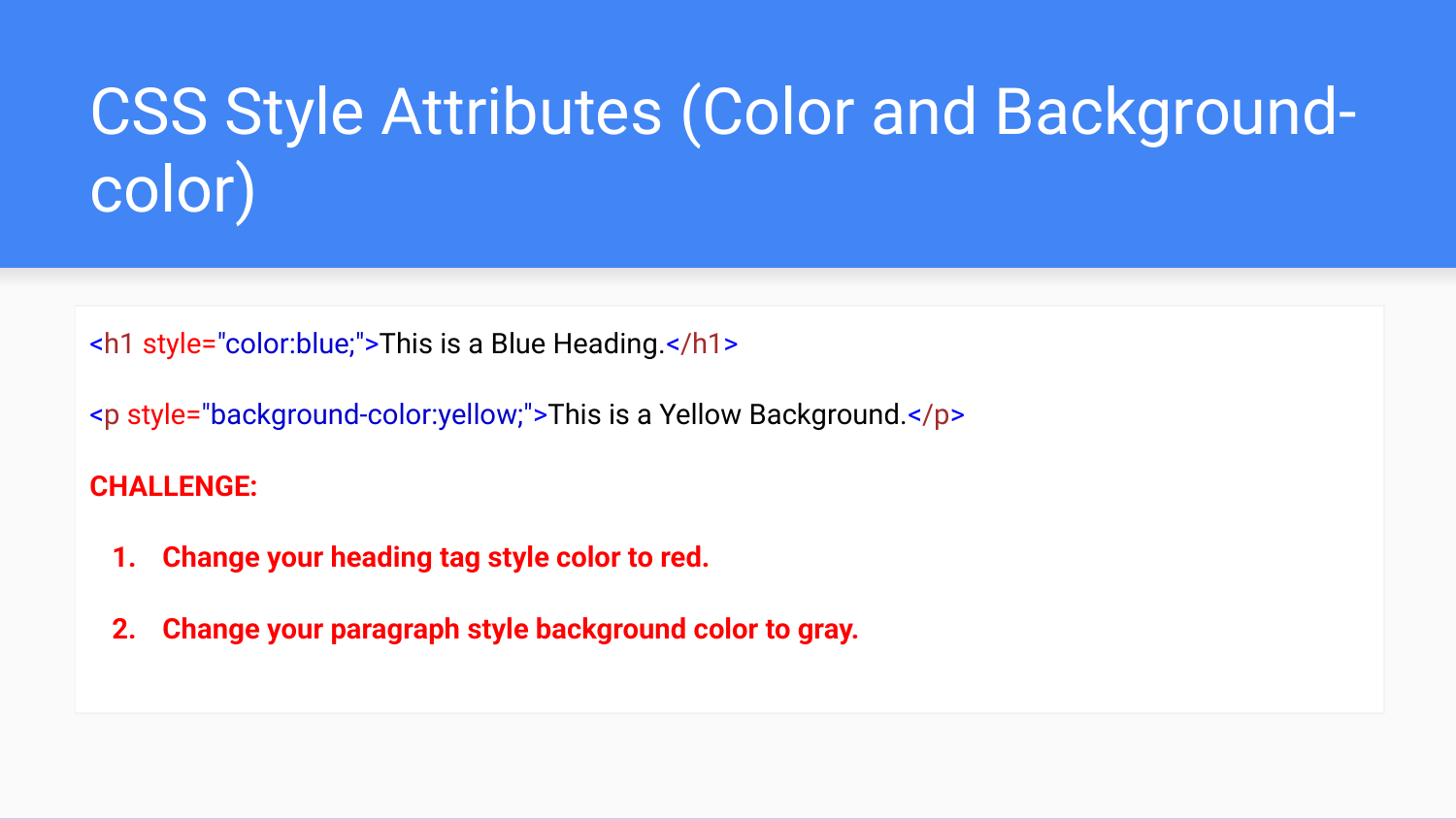

# CSS Style Attributes (Color and Background-color)
<h1 style="color:blue;">This is a Blue Heading.</h1>
<p style="background-color:yellow;">This is a Yellow Background.</p>
CHALLENGE:
Change your heading tag style color to red.
Change your paragraph style background color to gray.